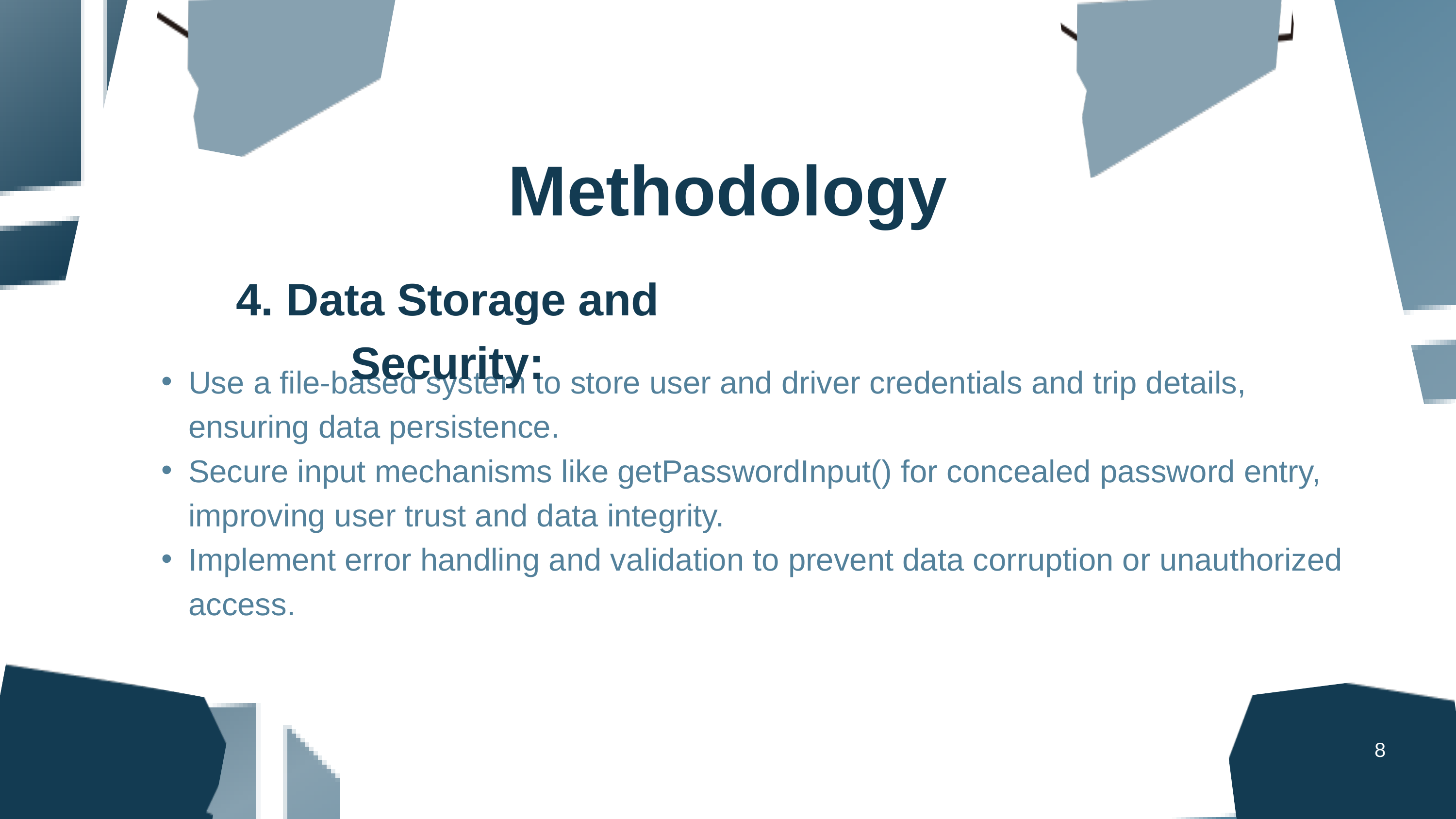

Methodology
4. Data Storage and Security:
Use a file-based system to store user and driver credentials and trip details, ensuring data persistence.
Secure input mechanisms like getPasswordInput() for concealed password entry, improving user trust and data integrity.
Implement error handling and validation to prevent data corruption or unauthorized access.

8